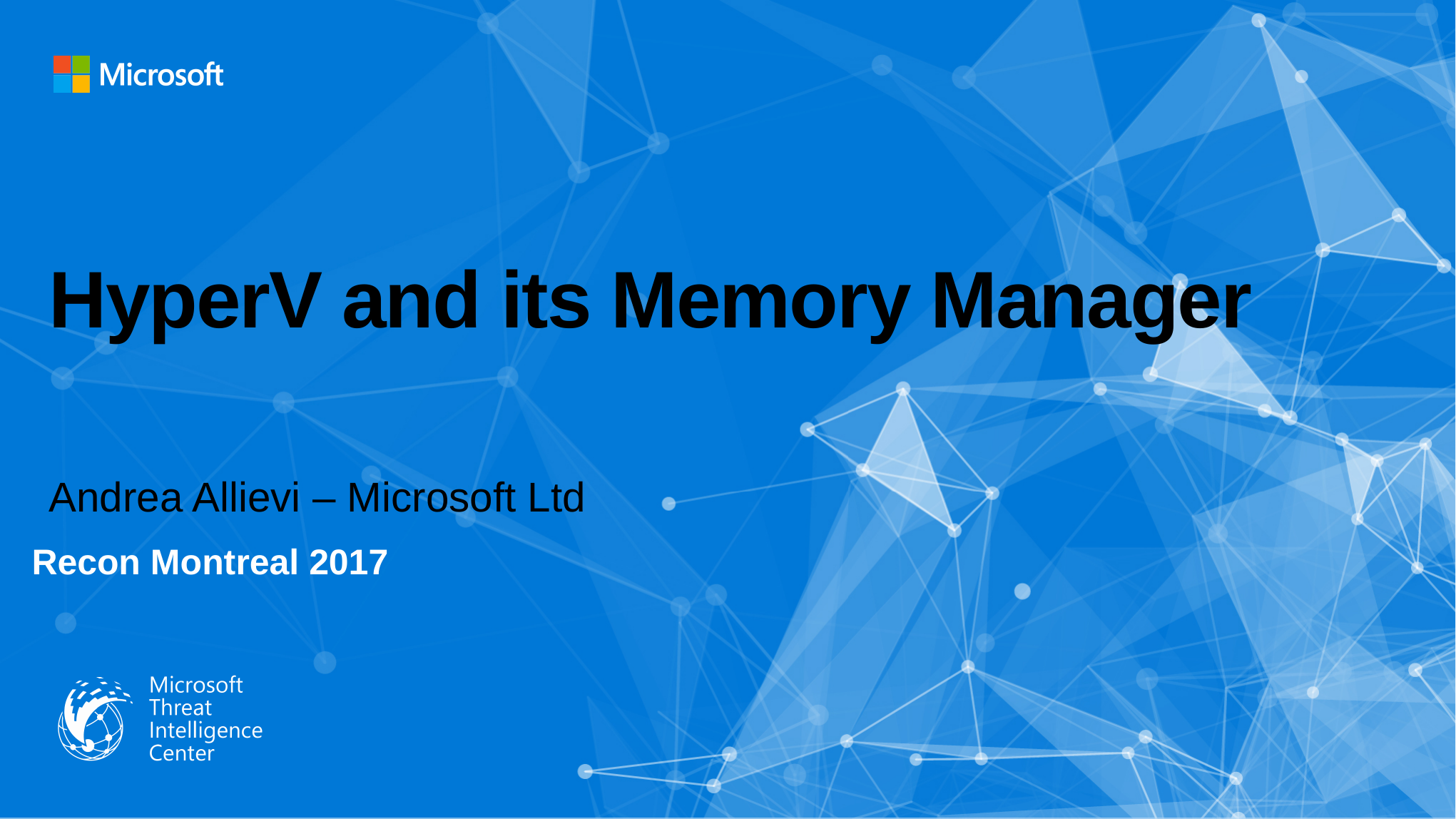

# HyperV and its Memory Manager
Andrea Allievi – Microsoft Ltd
Recon Montreal 2017